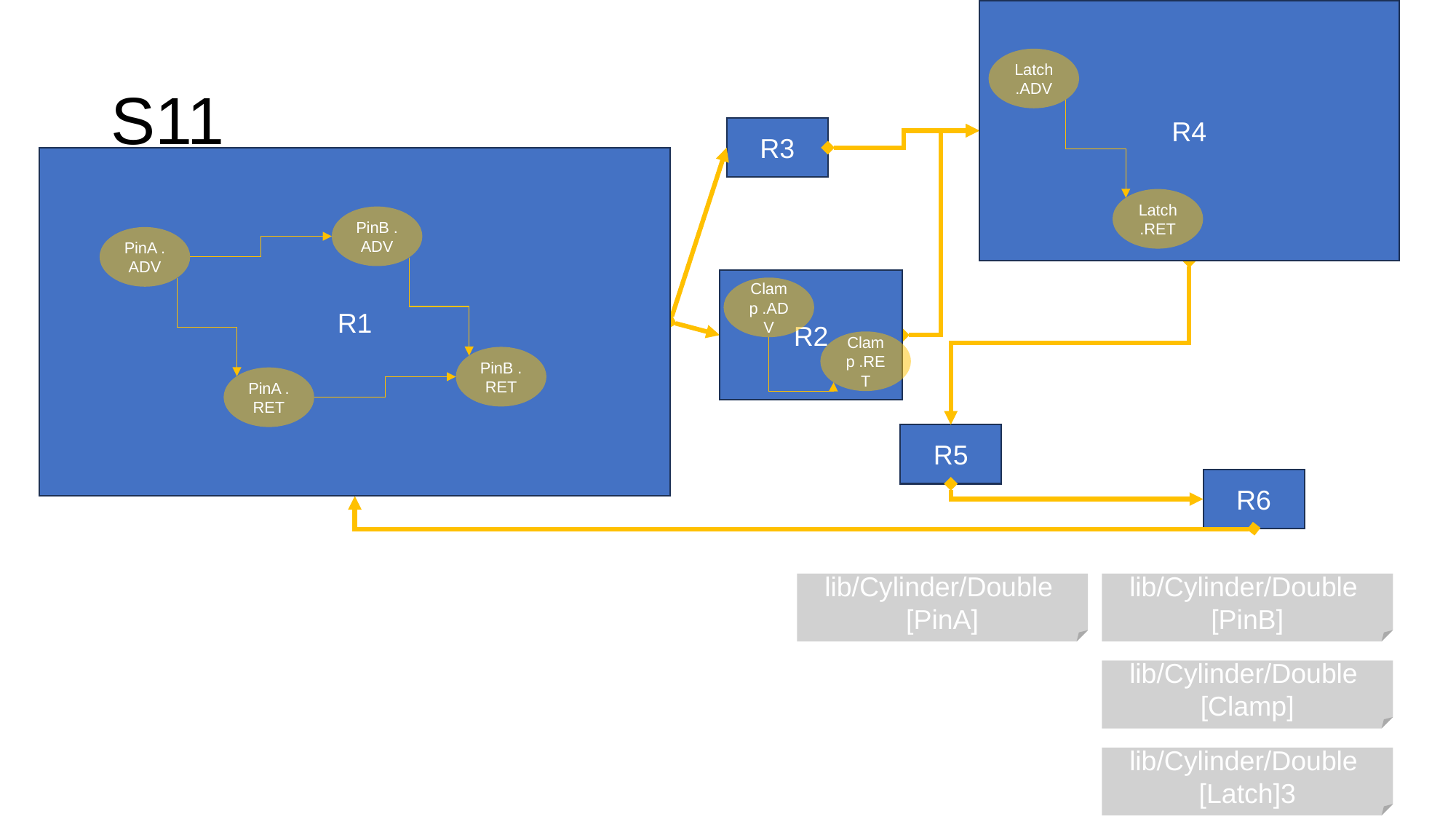

R4
Latch .ADV
Latch .RET
# S11
R3
R1
PinA .ADV
PinA .RET
PinB .ADV
PinB .RET
R2
Clamp .ADV
Clamp .RET
R5
R6
lib/Cylinder/Double
[PinA]
lib/Cylinder/Double
[PinB]
lib/Cylinder/Double
[Clamp]
lib/Cylinder/Double
[Latch]3